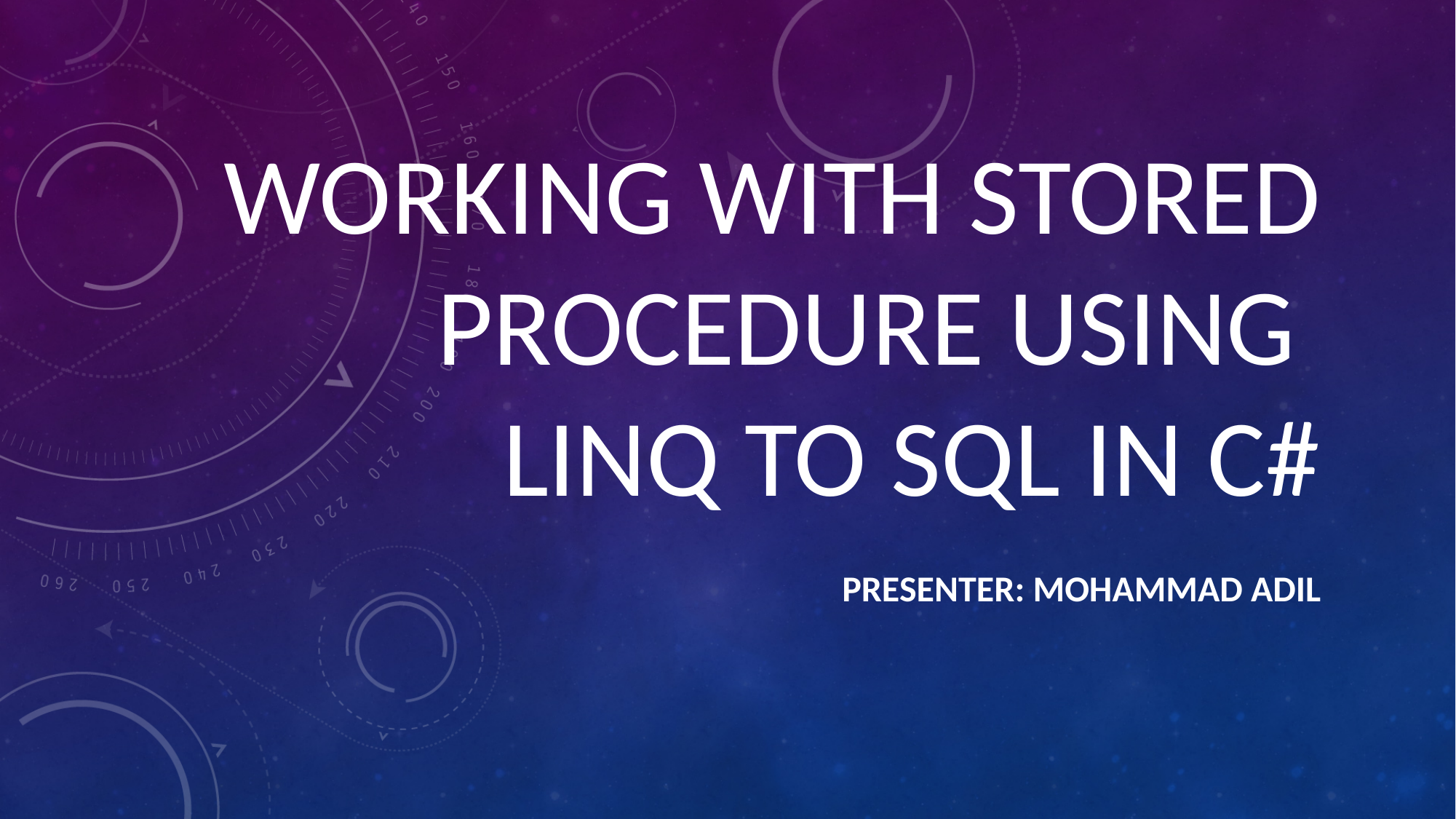

# WORKING WITH STORED PROCEDURE USING LINQ TO SQL IN C#
PRESENTER: MOHAMMAD ADIL